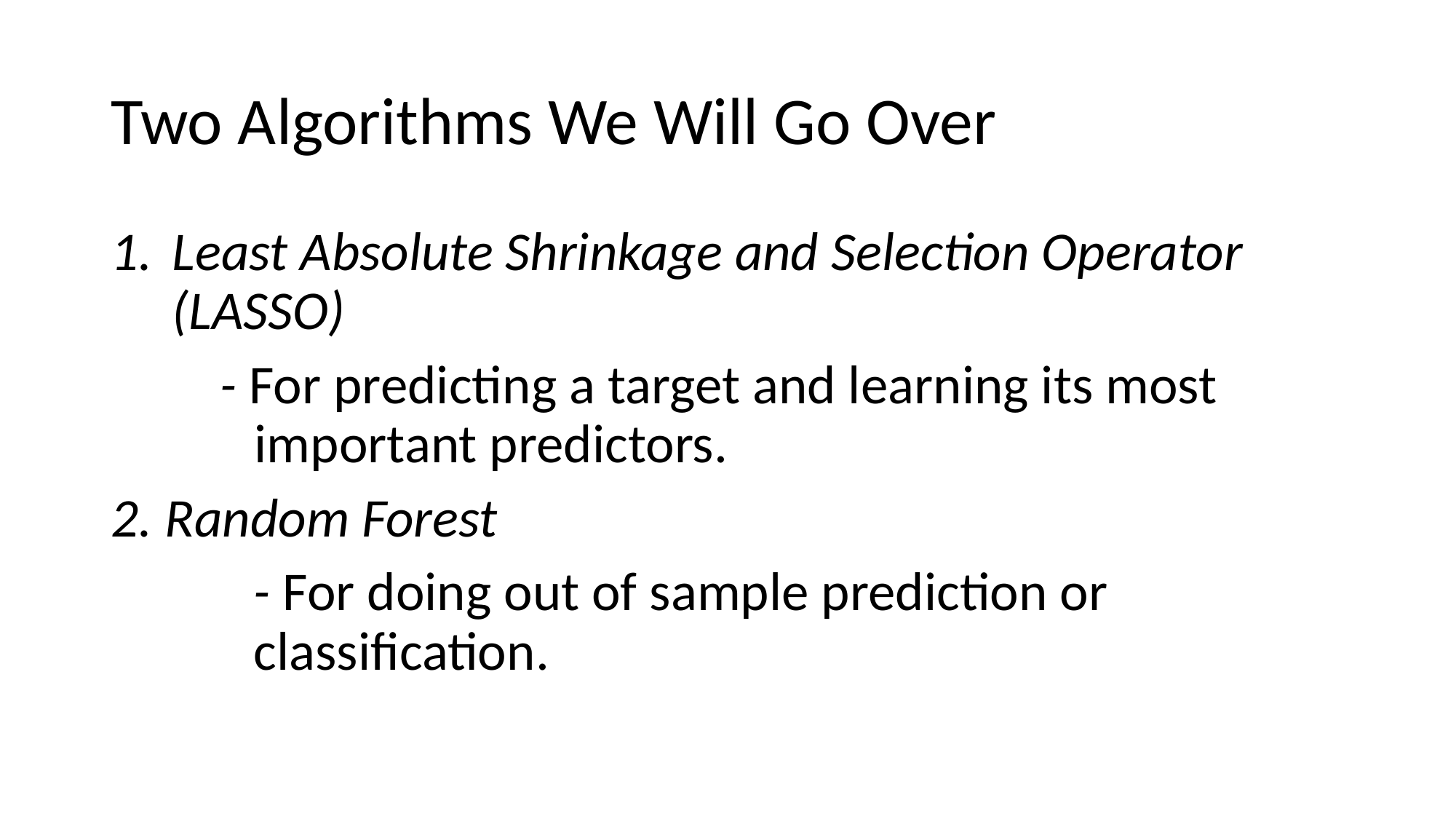

# Two Algorithms We Will Go Over
Least Absolute Shrinkage and Selection Operator (LASSO)
- For predicting a target and learning its most important predictors.
2. Random Forest
	- For doing out of sample prediction or classification.